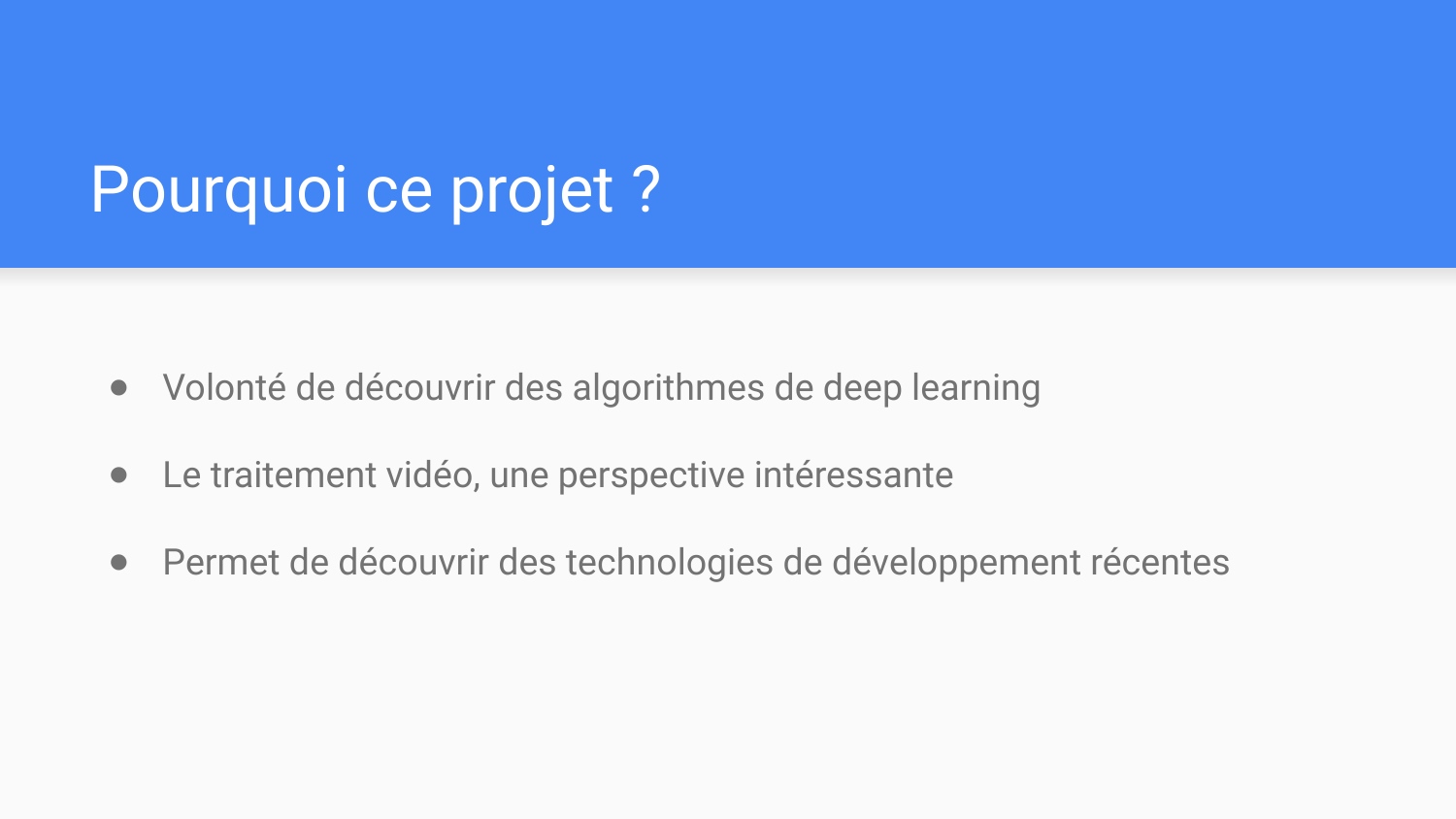

# Pourquoi ce projet ?
Volonté de découvrir des algorithmes de deep learning
Le traitement vidéo, une perspective intéressante
Permet de découvrir des technologies de développement récentes